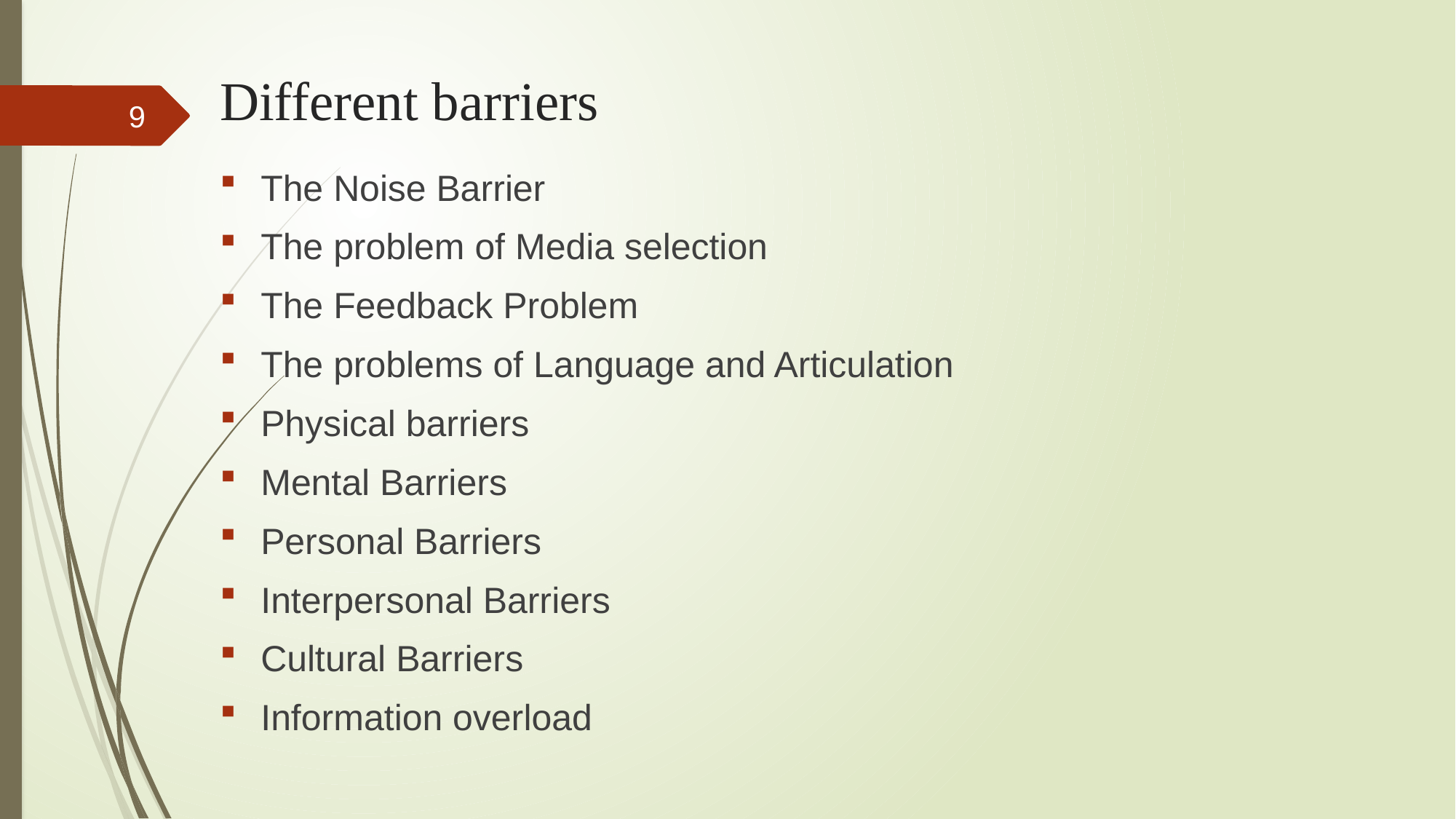

# Different barriers
9
The Noise Barrier
The problem of Media selection
The Feedback Problem
The problems of Language and Articulation
Physical barriers
Mental Barriers
Personal Barriers
Interpersonal Barriers
Cultural Barriers
Information overload